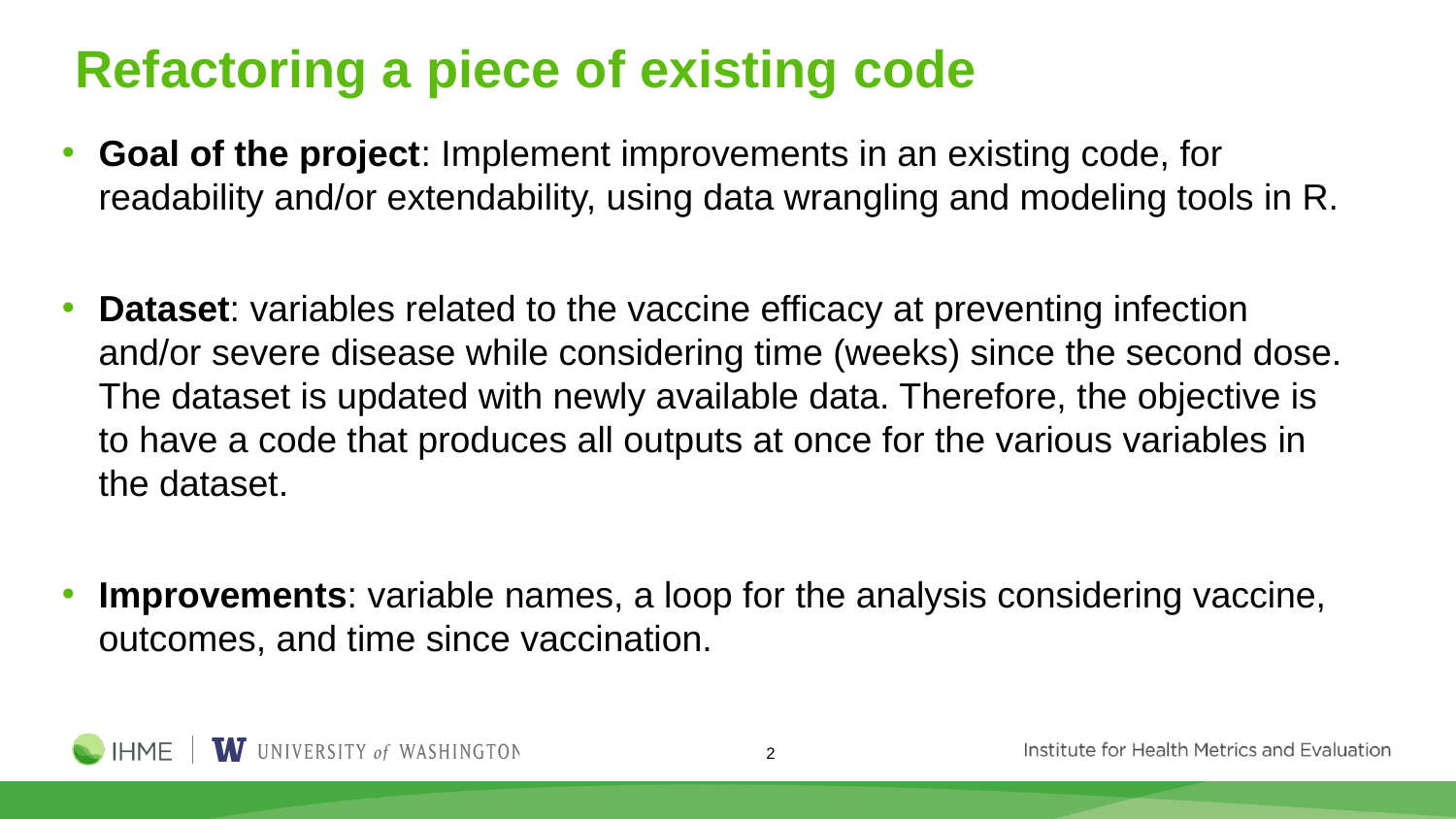

# Refactoring a piece of existing code
Goal of the project: Implement improvements in an existing code, for readability and/or extendability, using data wrangling and modeling tools in R.

Dataset: variables related to the vaccine efficacy at preventing infection and/or severe disease while considering time (weeks) since the second dose. The dataset is updated with newly available data. Therefore, the objective is to have a code that produces all outputs at once for the various variables in the dataset.

Improvements: variable names, a loop for the analysis considering vaccine, outcomes, and time since vaccination.
2